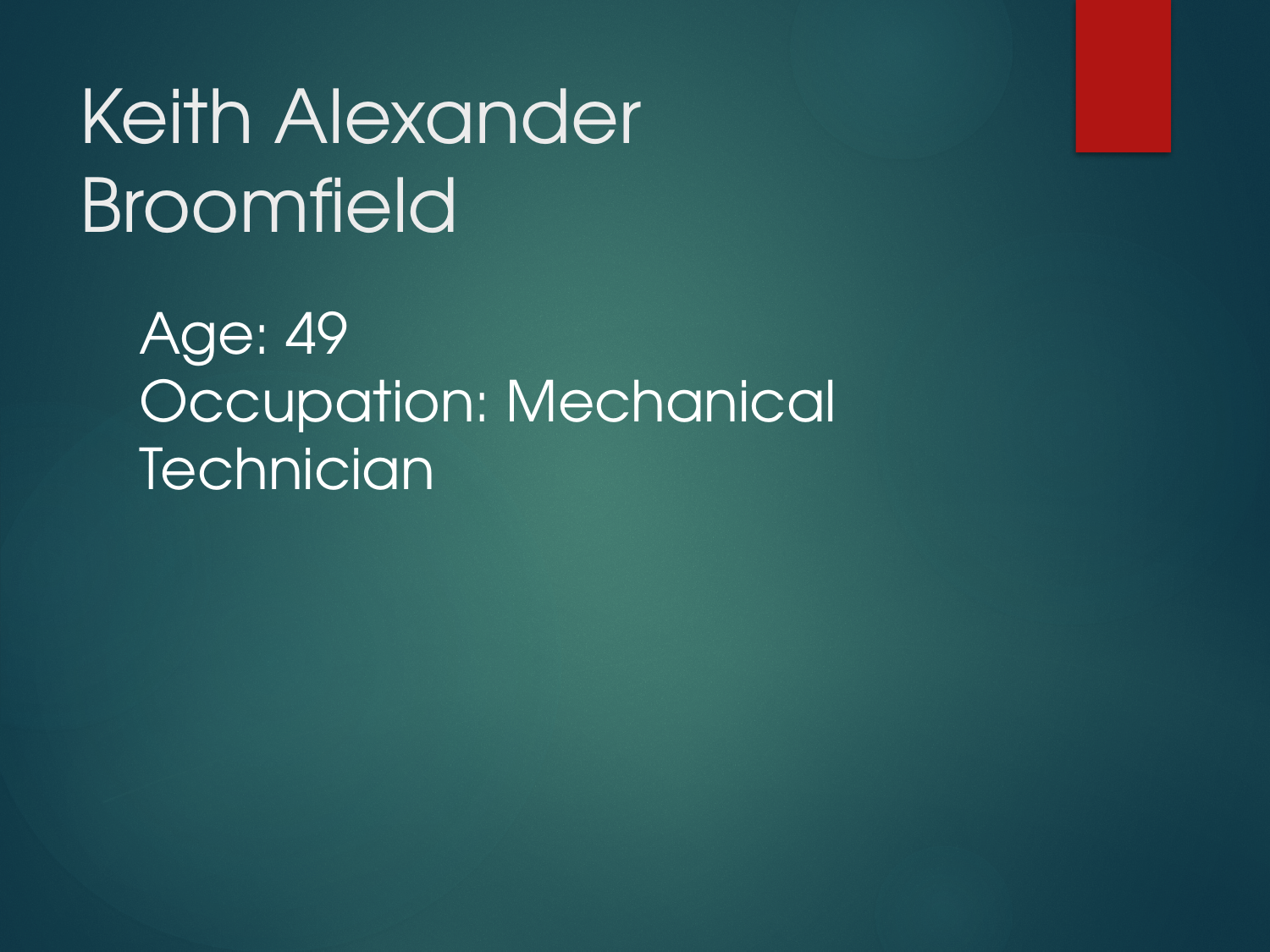

# Keith Alexander Broomfield

Age: 49
Occupation: Mechanical Technician